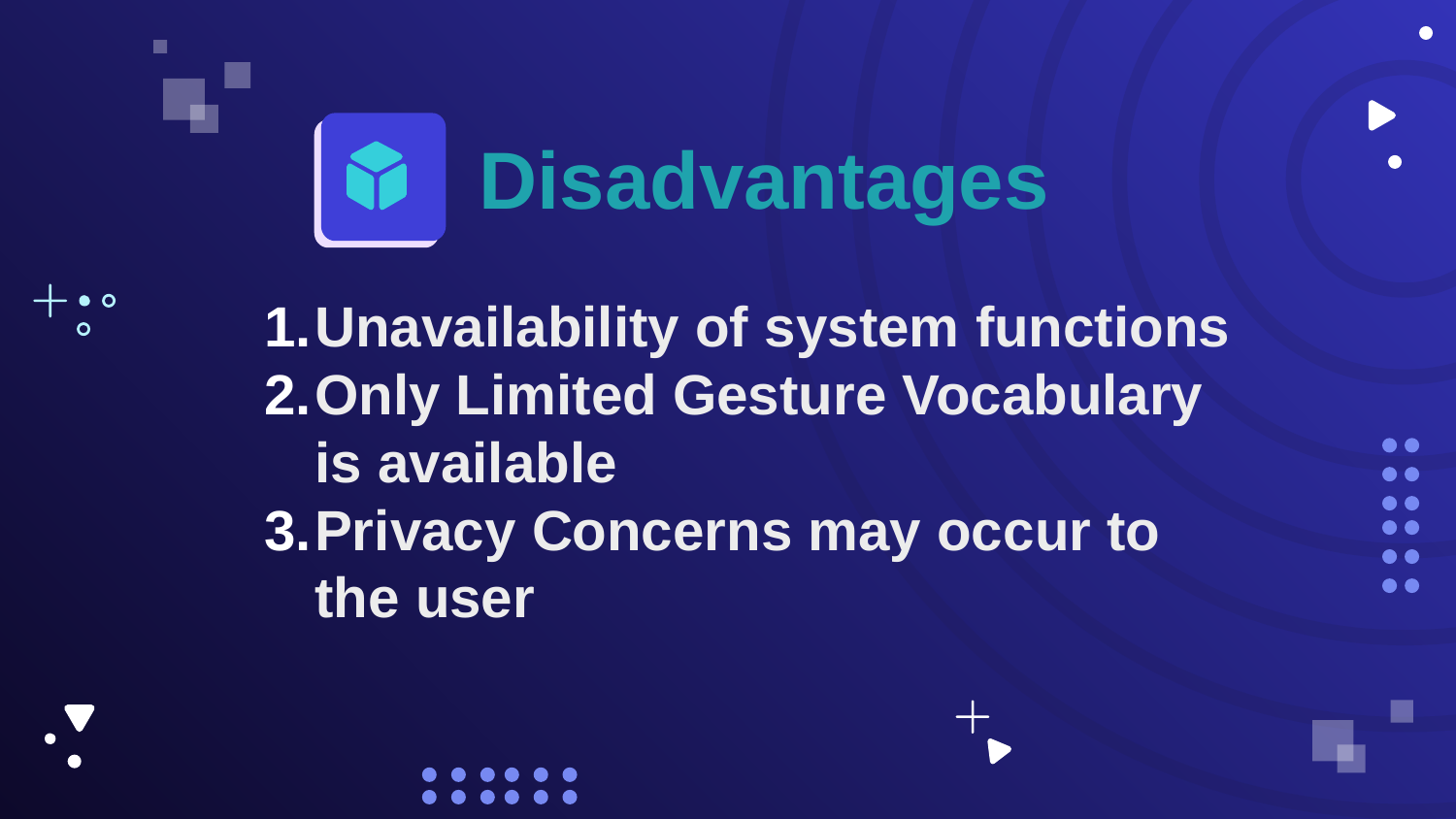

Disadvantages

Unavailability of system functions
Only Limited Gesture Vocabulary is available
Privacy Concerns may occur to the user